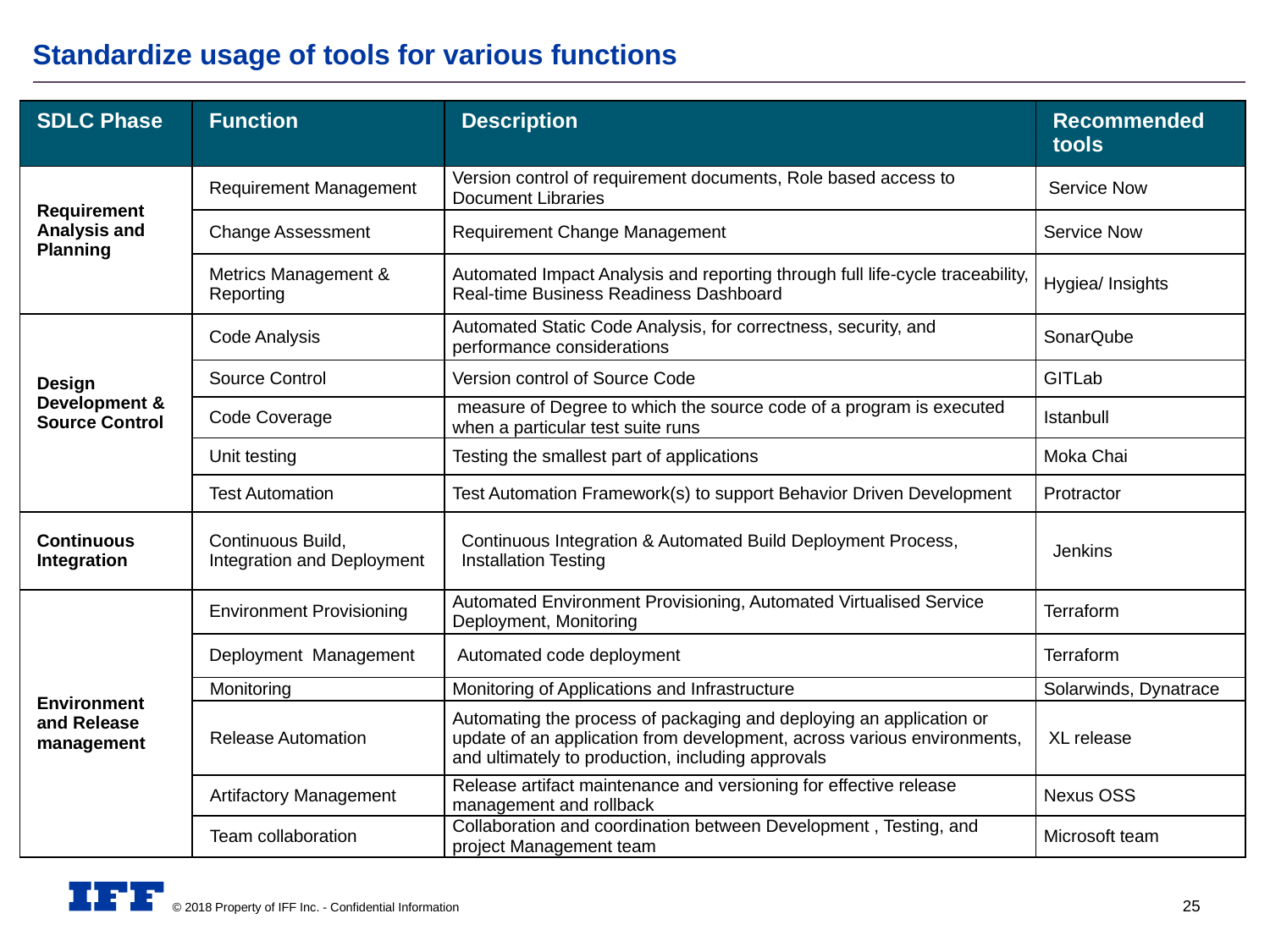

# Standardize usage of tools for various functions
| SDLC Phase | Function | Description | Recommended tools |
| --- | --- | --- | --- |
| Requirement Analysis and Planning | Requirement Management | Version control of requirement documents, Role based access to Document Libraries | Service Now |
|  | Change Assessment | Requirement Change Management | Service Now |
|  | Metrics Management & Reporting | Automated Impact Analysis and reporting through full life-cycle traceability, Real-time Business Readiness Dashboard | Hygiea/ Insights |
| Design Development & Source Control | Code Analysis | Automated Static Code Analysis, for correctness, security, and performance considerations | SonarQube |
|  | Source Control | Version control of Source Code | GITLab |
|  | Code Coverage | measure of Degree to which the source code of a program is executed when a particular test suite runs | Istanbull |
|  | Unit testing | Testing the smallest part of applications | Moka Chai |
|  | Test Automation | Test Automation Framework(s) to support Behavior Driven Development | Protractor |
| Continuous Integration | Continuous Build, Integration and Deployment | Continuous Integration & Automated Build Deployment Process, Installation Testing | Jenkins |
| Environment and Release management | Environment Provisioning | Automated Environment Provisioning, Automated Virtualised Service Deployment, Monitoring | Terraform |
|  | Deployment Management | Automated code deployment | Terraform |
|  | Monitoring | Monitoring of Applications and Infrastructure | Solarwinds, Dynatrace |
|  | Release Automation | Automating the process of packaging and deploying an application or update of an application from development, across various environments, and ultimately to production, including approvals | XL release |
|  | Artifactory Management | Release artifact maintenance and versioning for effective release management and rollback | Nexus OSS |
|  | Team collaboration | Collaboration and coordination between Development , Testing, and project Management team | Microsoft team |
25